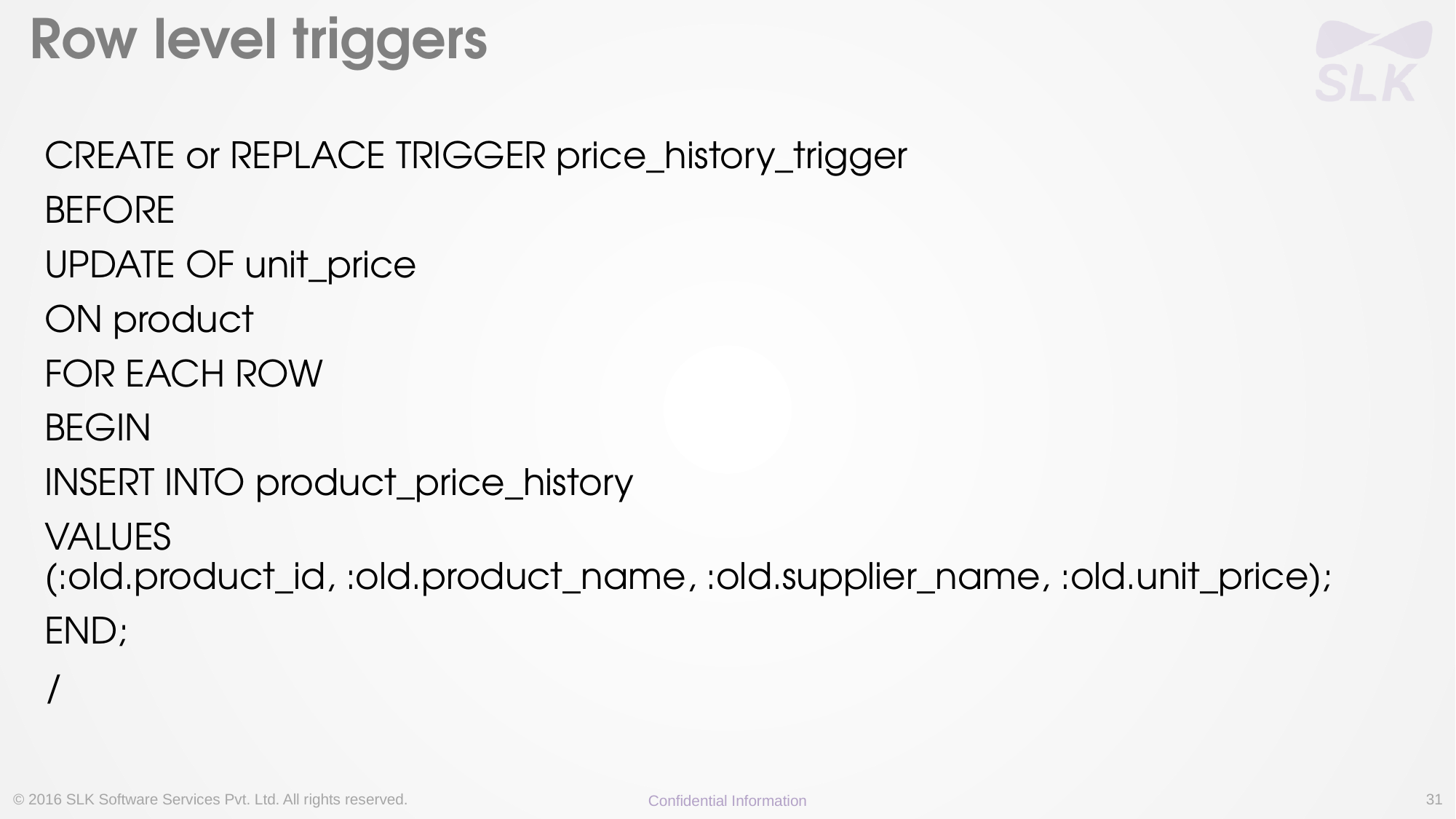

# Row level triggers
CREATE or REPLACE TRIGGER price_history_trigger
BEFORE
UPDATE OF unit_price
ON product
FOR EACH ROW
BEGIN
INSERT INTO product_price_history
VALUES (:old.product_id, :old.product_name, :old.supplier_name, :old.unit_price);
END;
/